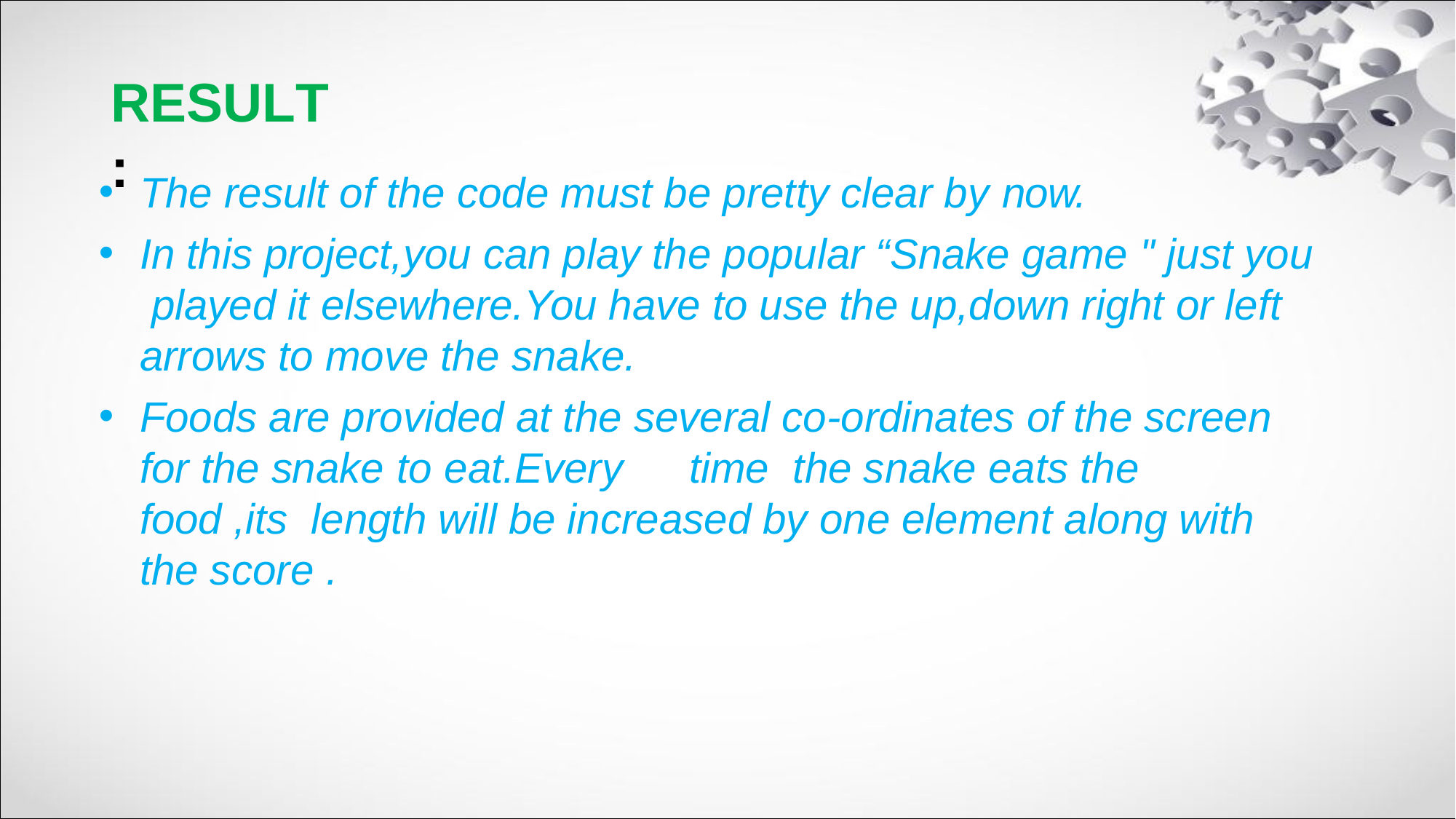

# RESULT:
The result of the code must be pretty clear by now.
In this project,you can play the popular “Snake game '' just you  played it elsewhere.You have to use the up,down right or left  arrows to move the snake.
Foods are provided at the several co-ordinates of the screen  for the snake to eat.Every	time	the snake eats the food ,its  length will be increased by one element along with the score .